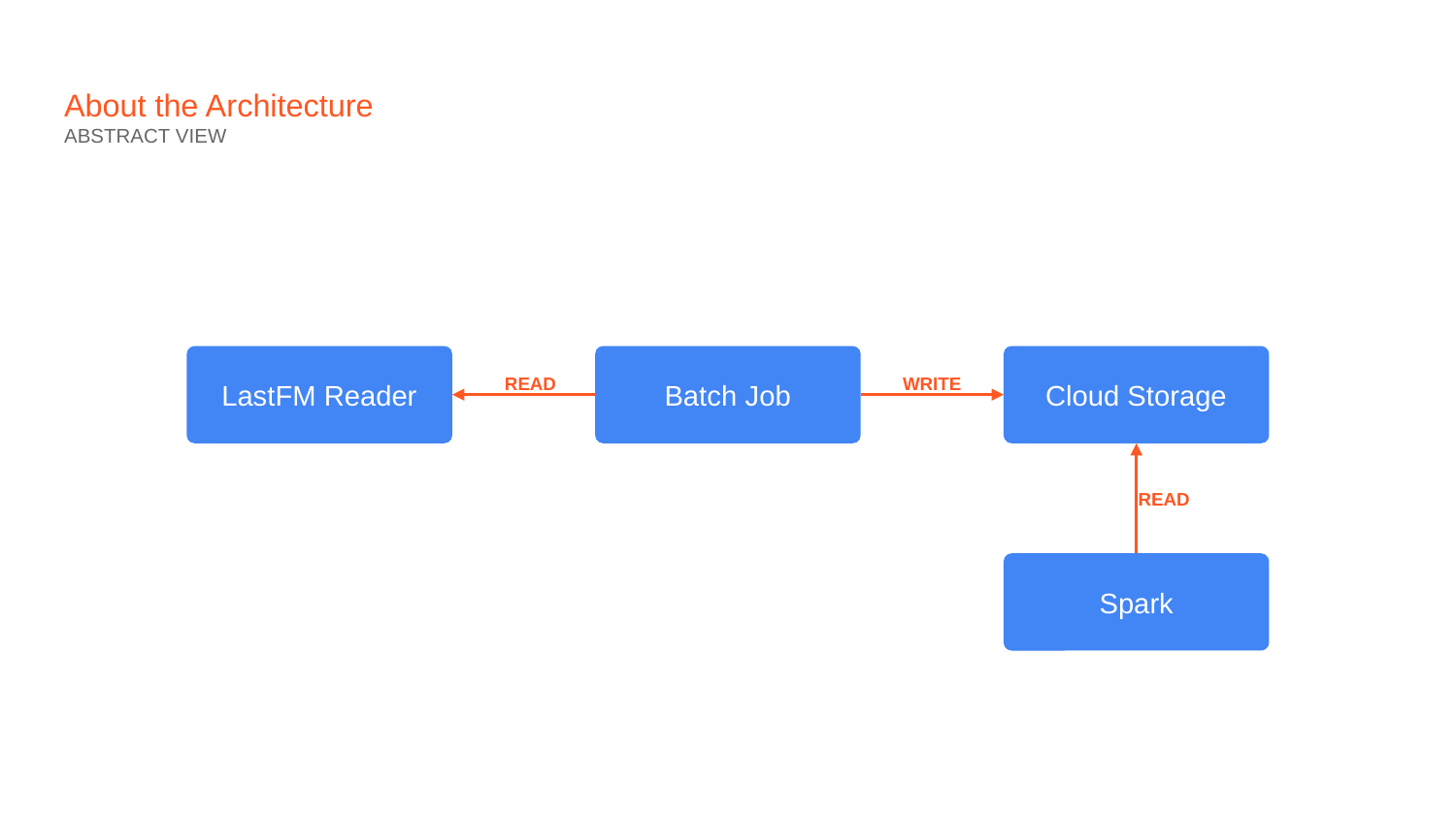

# About the Architecture
ABSTRACT VIEW
LastFM Reader
Batch Job
Cloud Storage
READ
WRITE
READ
Spark